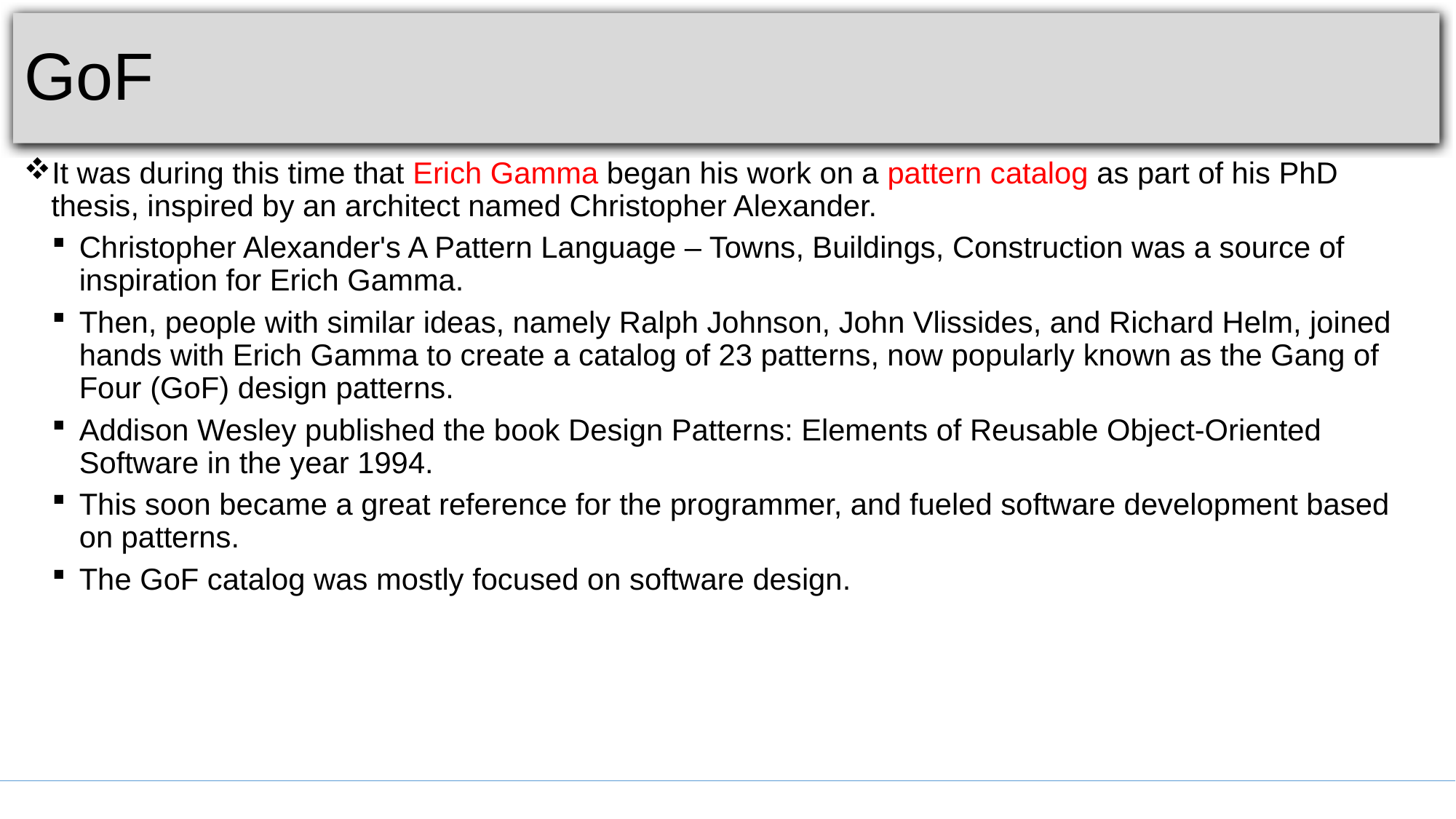

# GoF
It was during this time that Erich Gamma began his work on a pattern catalog as part of his PhD thesis, inspired by an architect named Christopher Alexander.
Christopher Alexander's A Pattern Language – Towns, Buildings, Construction was a source of inspiration for Erich Gamma.
Then, people with similar ideas, namely Ralph Johnson, John Vlissides, and Richard Helm, joined hands with Erich Gamma to create a catalog of 23 patterns, now popularly known as the Gang of Four (GoF) design patterns.
Addison Wesley published the book Design Patterns: Elements of Reusable Object-Oriented Software in the year 1994.
This soon became a great reference for the programmer, and fueled software development based on patterns.
The GoF catalog was mostly focused on software design.